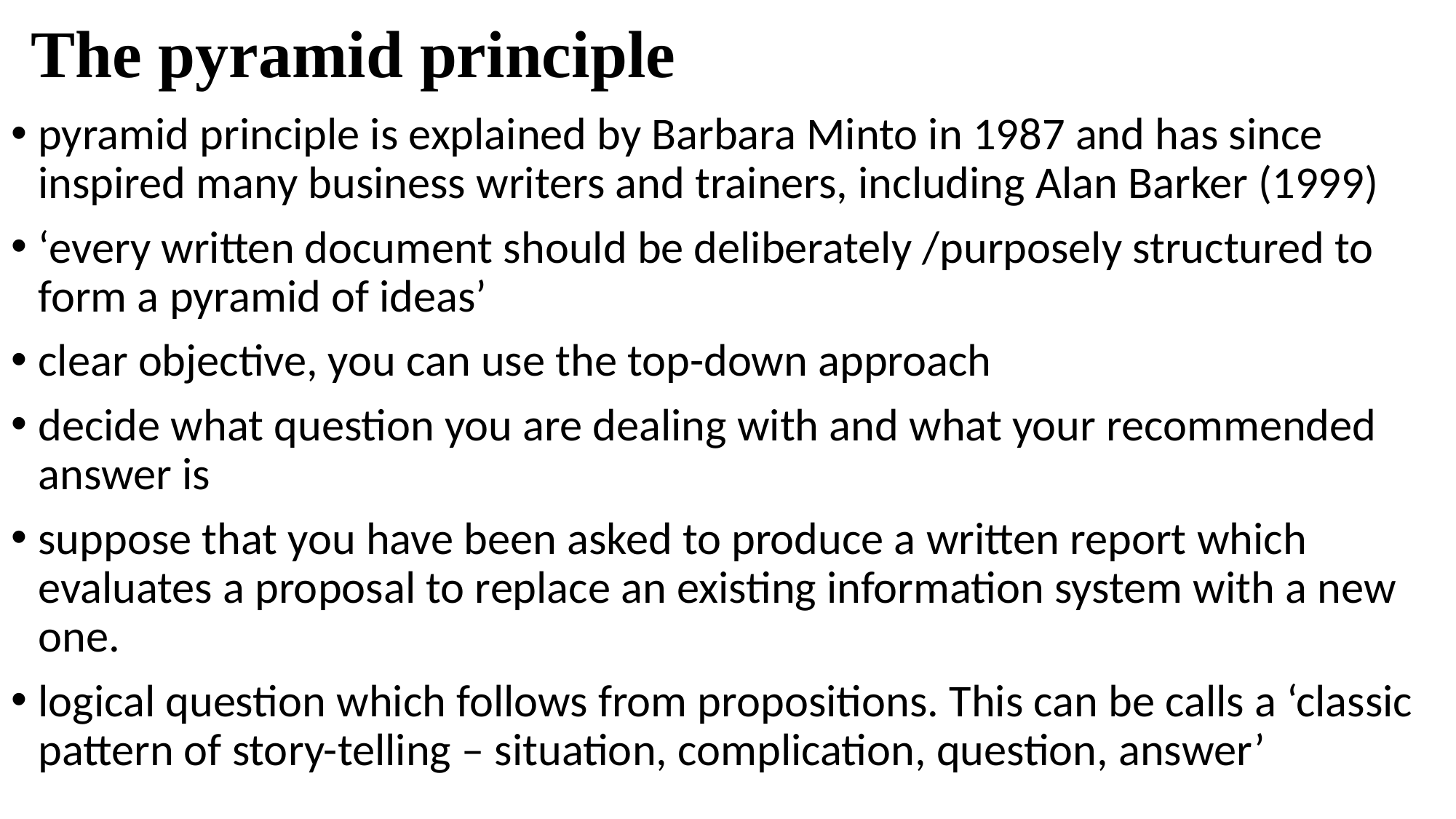

# The pyramid principle
pyramid principle is explained by Barbara Minto in 1987 and has since inspired many business writers and trainers, including Alan Barker (1999)
‘every written document should be deliberately /purposely structured to form a pyramid of ideas’
clear objective, you can use the top-down approach
decide what question you are dealing with and what your recommended answer is
suppose that you have been asked to produce a written report which evaluates a proposal to replace an existing information system with a new one.
logical question which follows from propositions. This can be calls a ‘classic pattern of story-telling – situation, complication, question, answer’